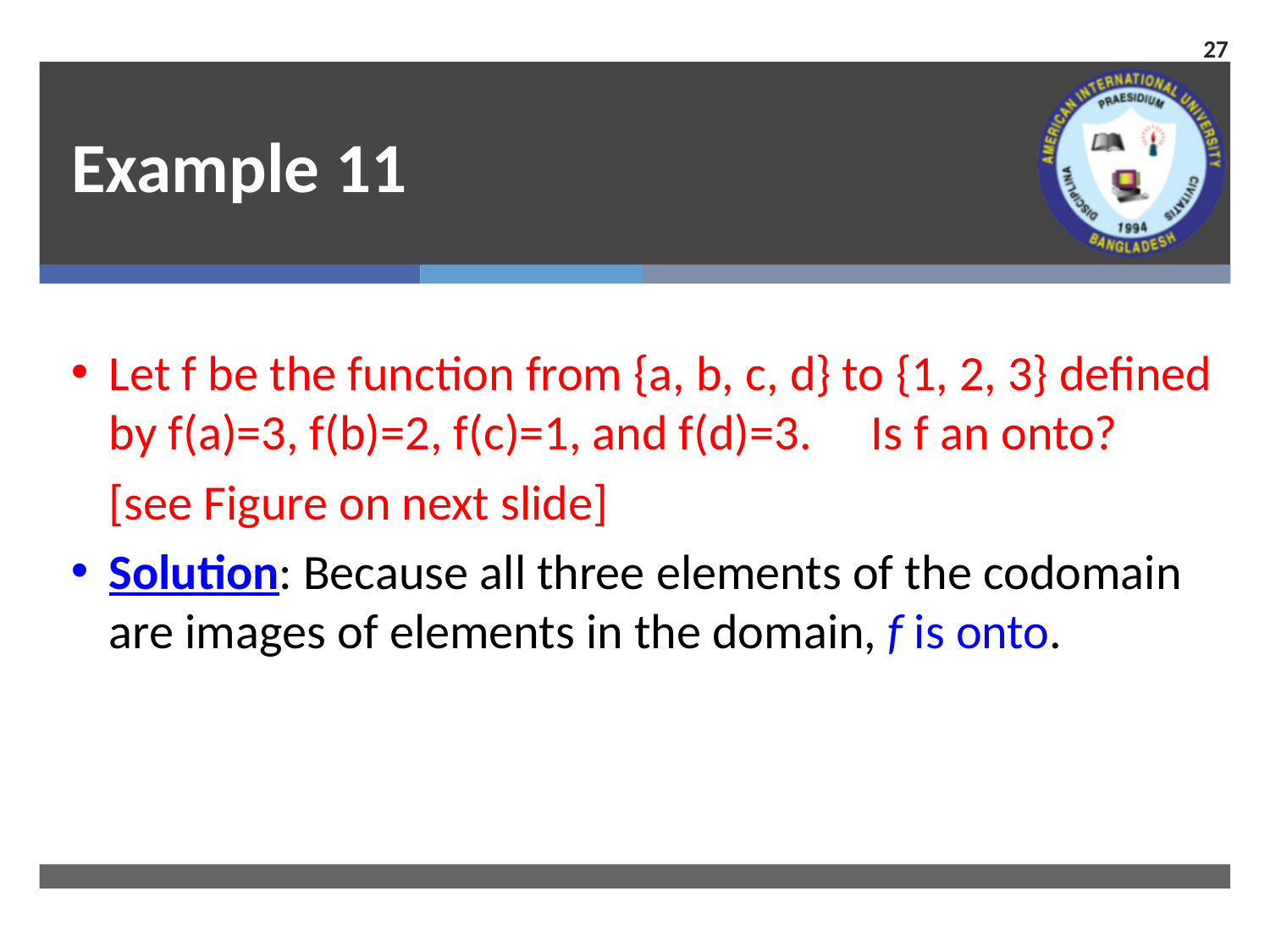

27
# Example 11
Let f be the function from {a, b, c, d} to {1, 2, 3} defined by f(a)=3, f(b)=2, f(c)=1, and f(d)=3. 	Is f an onto?
	[see Figure on next slide]
Solution: Because all three elements of the codomain are images of elements in the domain, f is onto.